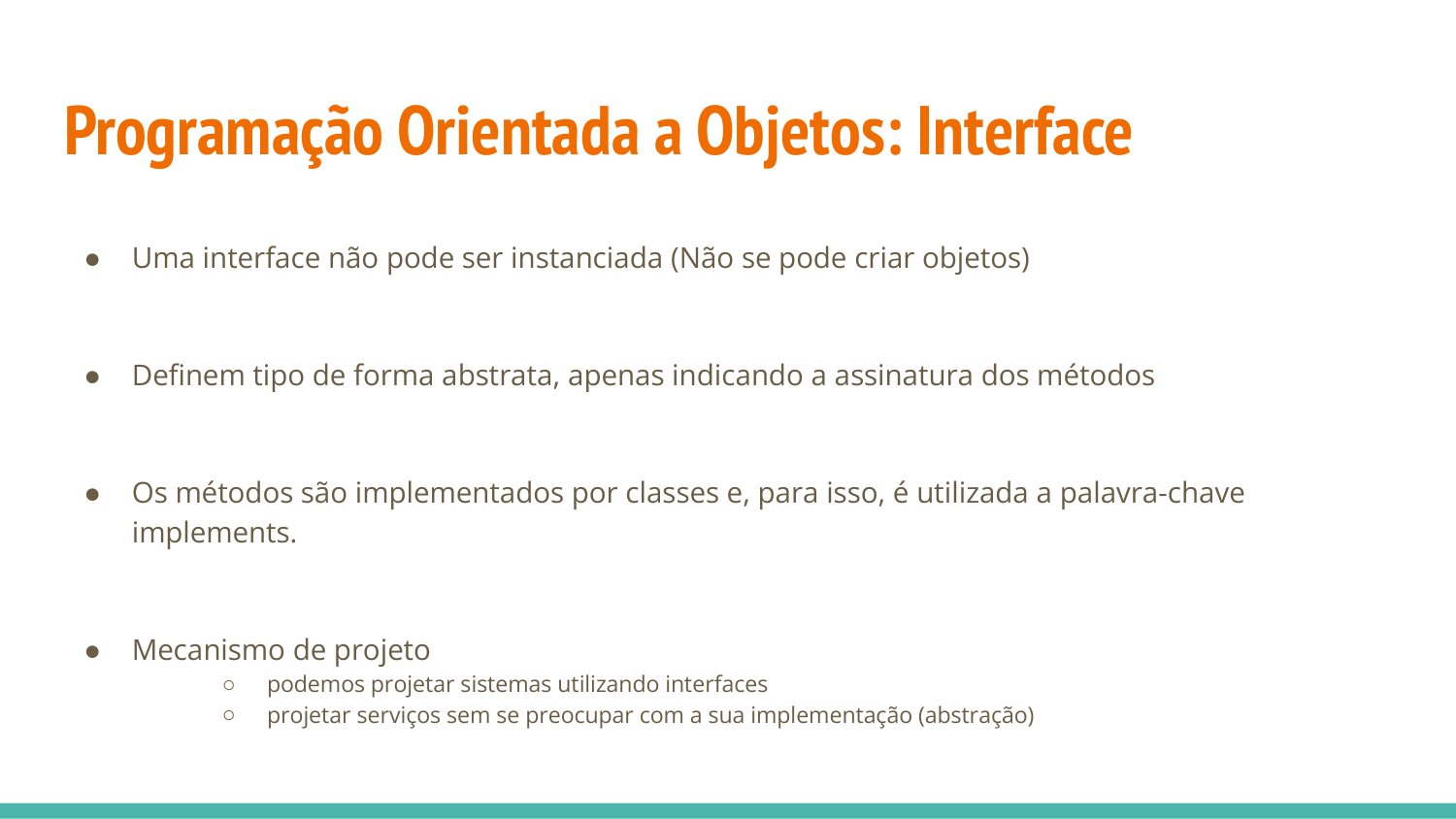

# Programação Orientada a Objetos: Interface
Uma interface não pode ser instanciada (Não se pode criar objetos)

Definem tipo de forma abstrata, apenas indicando a assinatura dos métodos

Os métodos são implementados por classes e, para isso, é utilizada a palavra-chave implements.

Mecanismo de projeto
podemos projetar sistemas utilizando interfaces
projetar serviços sem se preocupar com a sua implementação (abstração)